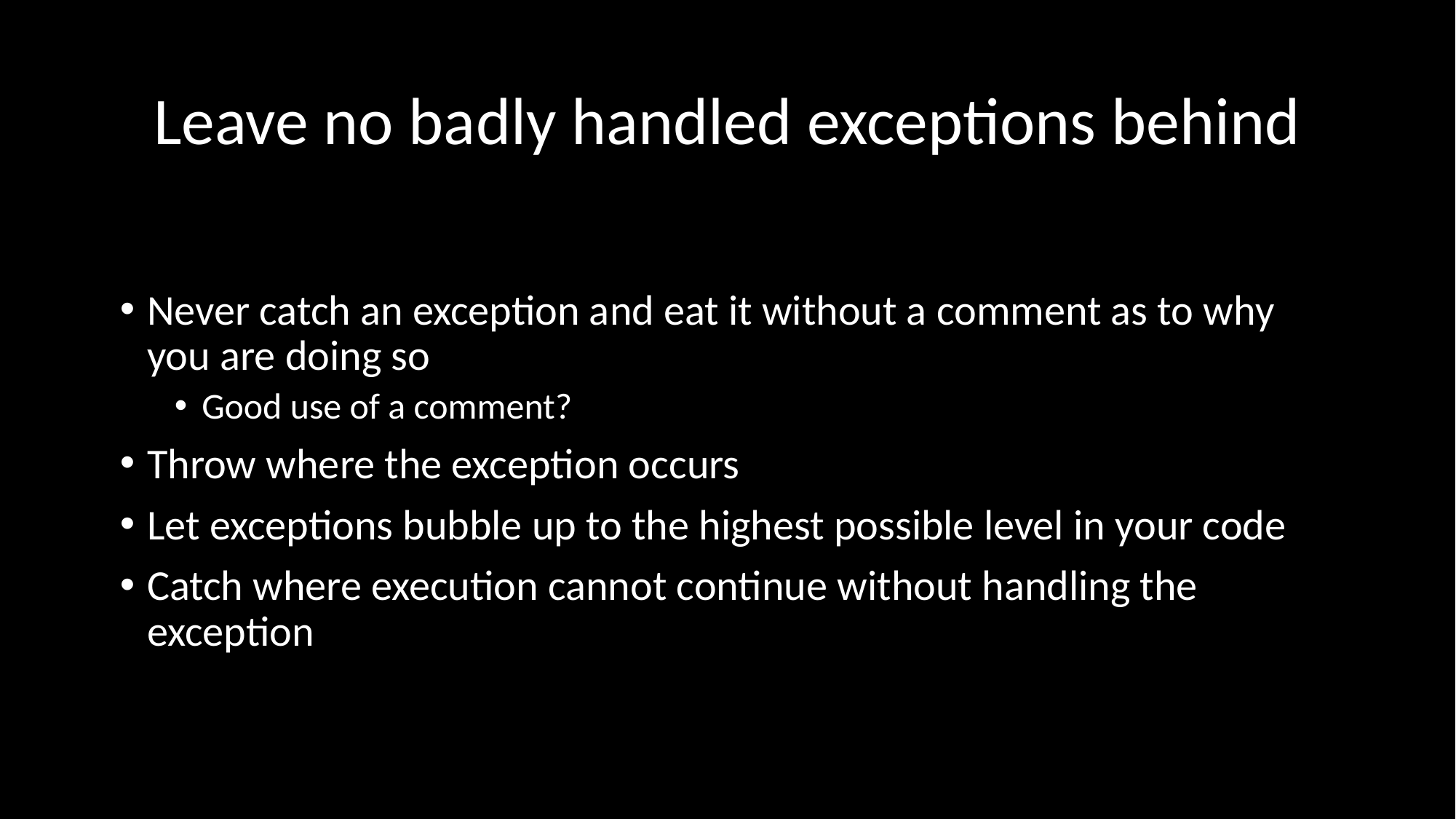

# Leave no badly handled exceptions behind
Never catch an exception and eat it without a comment as to why you are doing so
Good use of a comment?
Throw where the exception occurs
Let exceptions bubble up to the highest possible level in your code
Catch where execution cannot continue without handling the exception